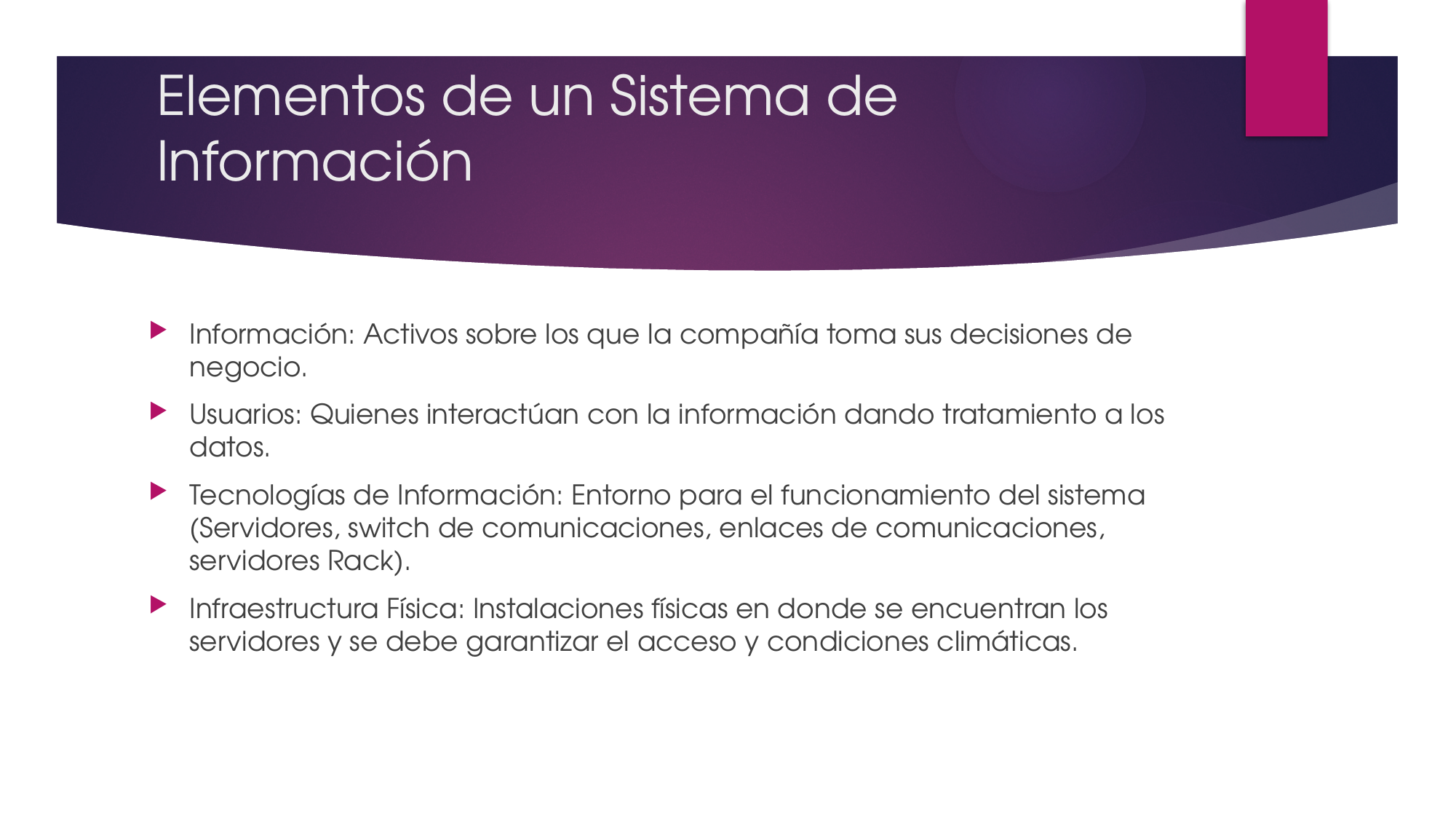

# Elementos de un Sistema de Información
Información: Activos sobre los que la compañía toma sus decisiones de negocio.
Usuarios: Quienes interactúan con la información dando tratamiento a los datos.
Tecnologías de Información: Entorno para el funcionamiento del sistema (Servidores, switch de comunicaciones, enlaces de comunicaciones, servidores Rack).
Infraestructura Física: Instalaciones físicas en donde se encuentran los servidores y se debe garantizar el acceso y condiciones climáticas.